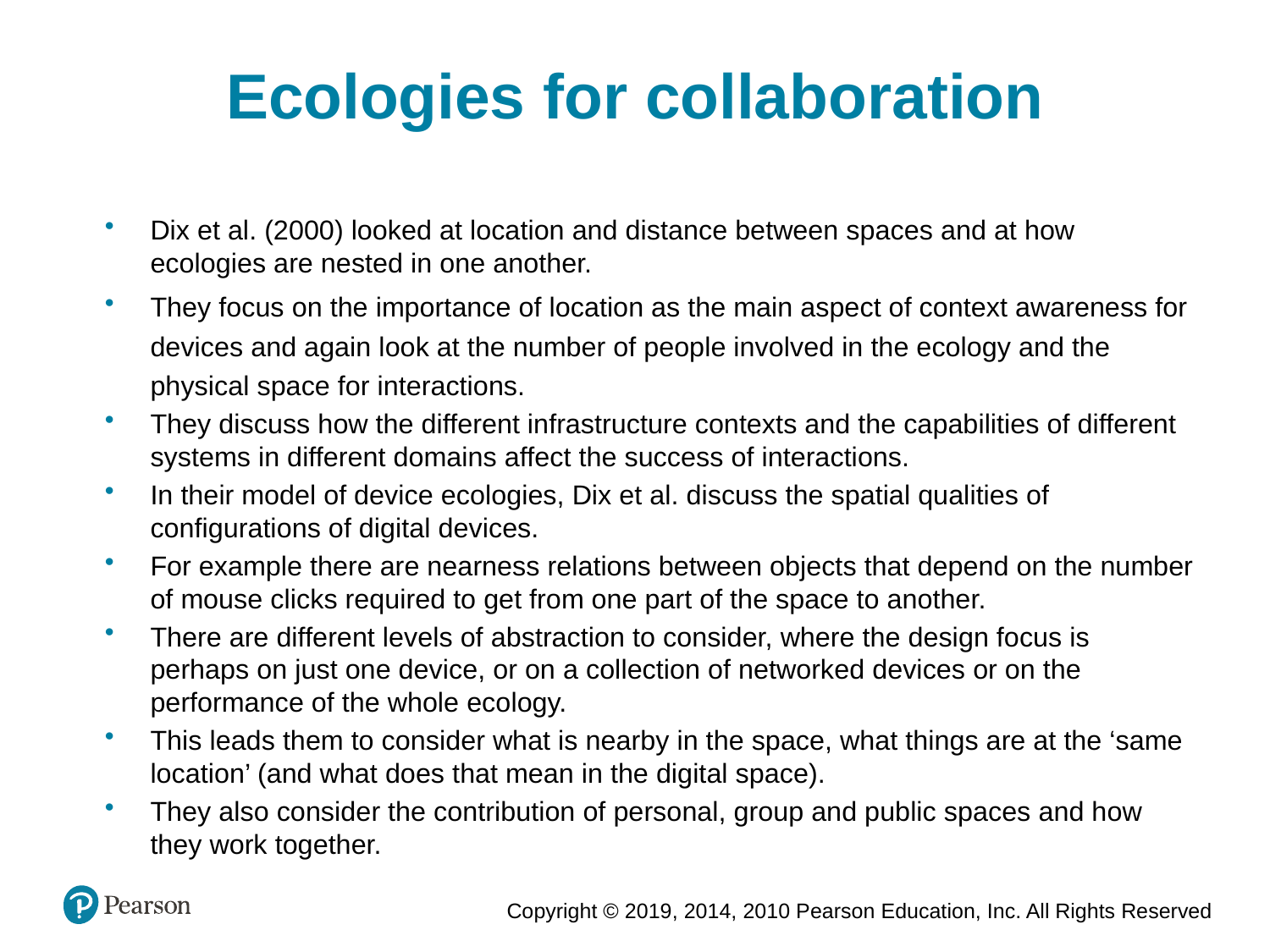

Ecologies for collaboration
Dix et al. (2000) looked at location and distance between spaces and at how ecologies are nested in one another.
They focus on the importance of location as the main aspect of context awareness for devices and again look at the number of people involved in the ecology and the physical space for interactions.
They discuss how the different infrastructure contexts and the capabilities of different systems in different domains affect the success of interactions.
In their model of device ecologies, Dix et al. discuss the spatial qualities of configurations of digital devices.
For example there are nearness relations between objects that depend on the number of mouse clicks required to get from one part of the space to another.
There are different levels of abstraction to consider, where the design focus is perhaps on just one device, or on a collection of networked devices or on the performance of the whole ecology.
This leads them to consider what is nearby in the space, what things are at the ‘same location’ (and what does that mean in the digital space).
They also consider the contribution of personal, group and public spaces and how they work together.